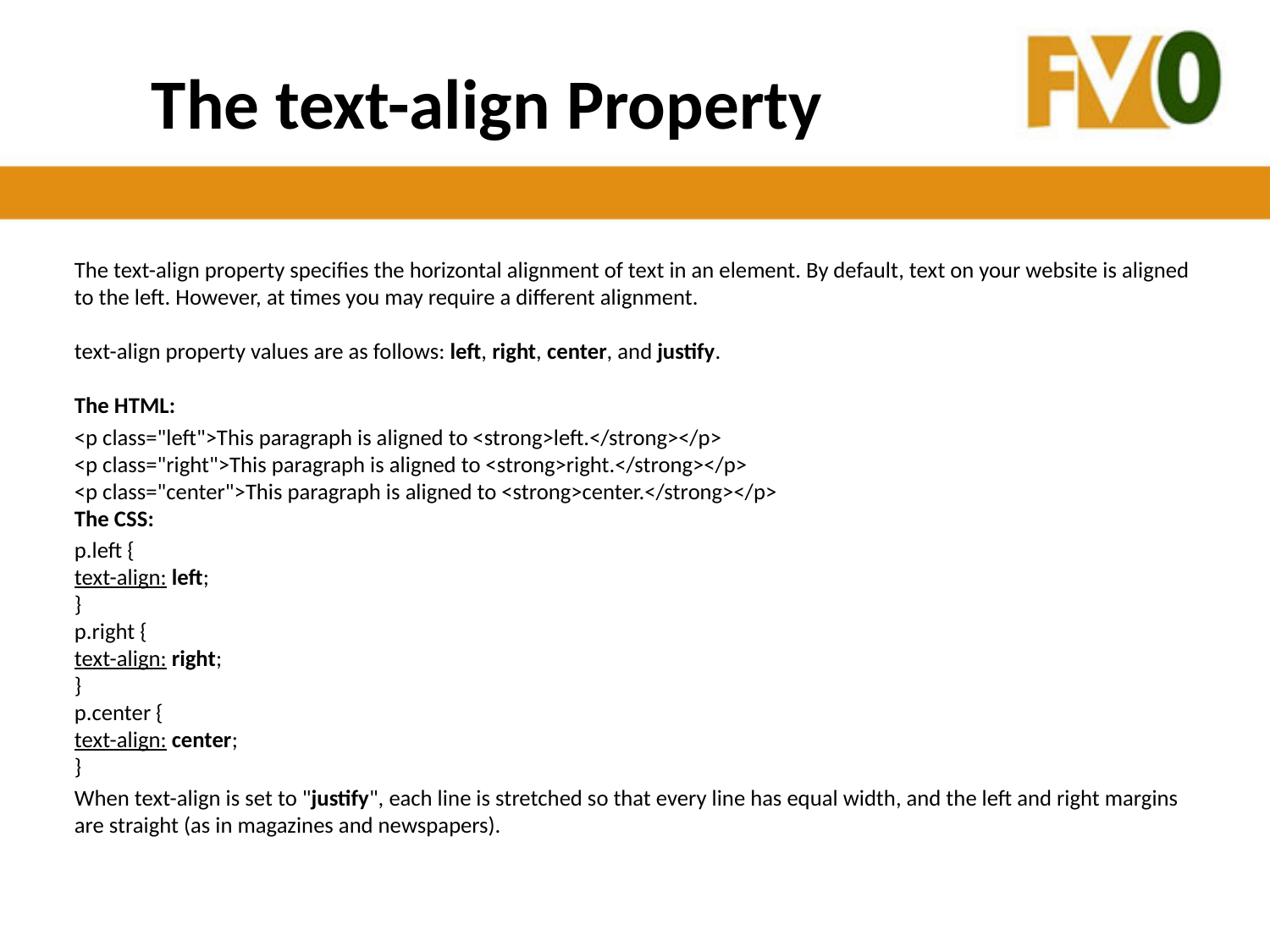

# The text-align Property
The text-align property specifies the horizontal alignment of text in an element. By default, text on your website is aligned to the left. However, at times you may require a different alignment. 
text-align property values are as follows: left, right, center, and justify. 
The HTML:
<p class="left">This paragraph is aligned to <strong>left.</strong></p>
<p class="right">This paragraph is aligned to <strong>right.</strong></p>
<p class="center">This paragraph is aligned to <strong>center.</strong></p>
The CSS:
p.left {
text-align: left;
}
p.right {
text-align: right;
}
p.center {
text-align: center;
}
When text-align is set to "justify", each line is stretched so that every line has equal width, and the left and right margins are straight (as in magazines and newspapers).